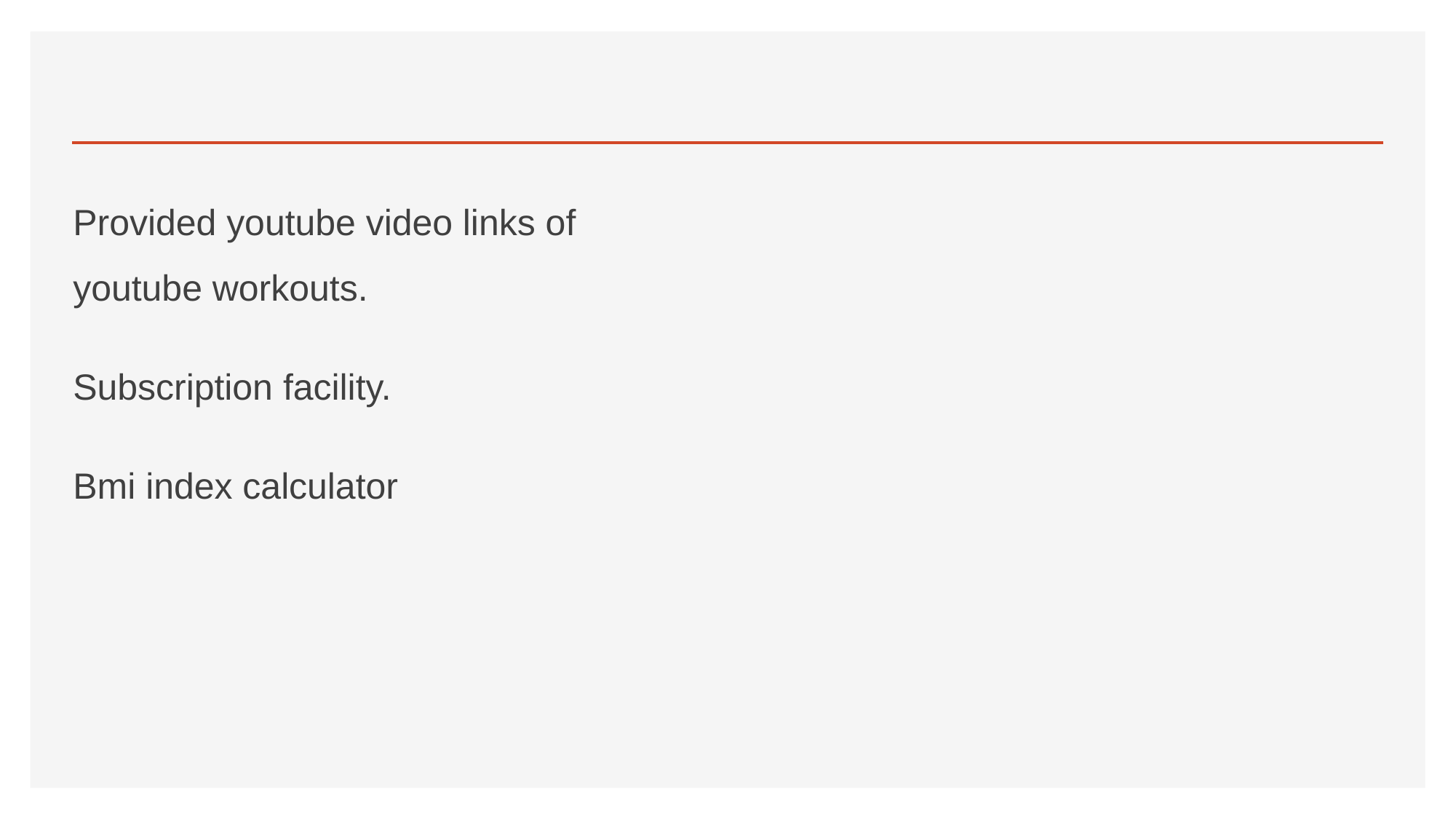

Provided youtube video links of youtube workouts.
Subscription facility.
Bmi index calculator